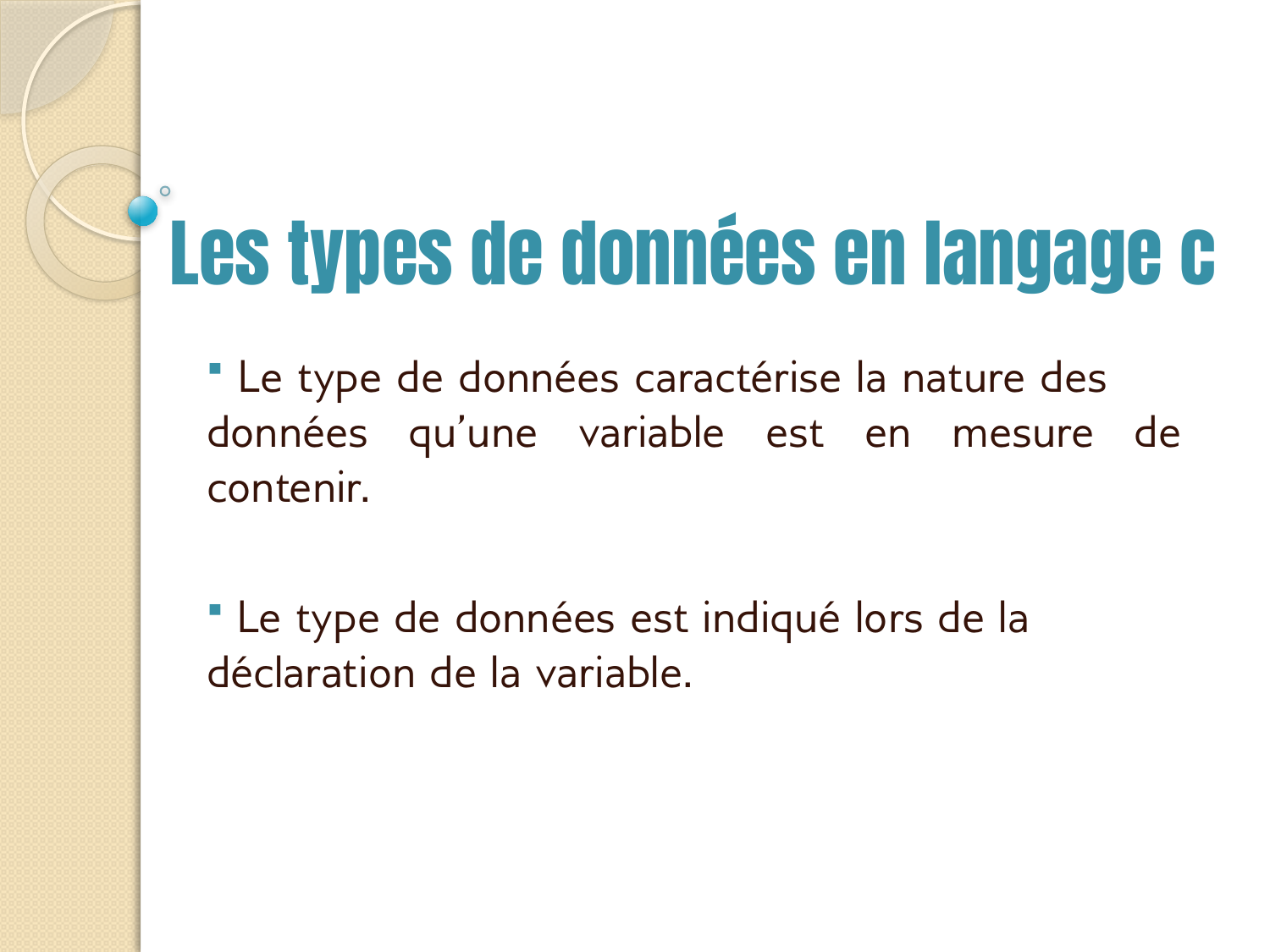

# Les types de données en langage c
 Le type de données caractérise la nature des      données qu’une variable est en mesure de contenir.

 Le type de données est indiqué lors de la déclaration de la variable.